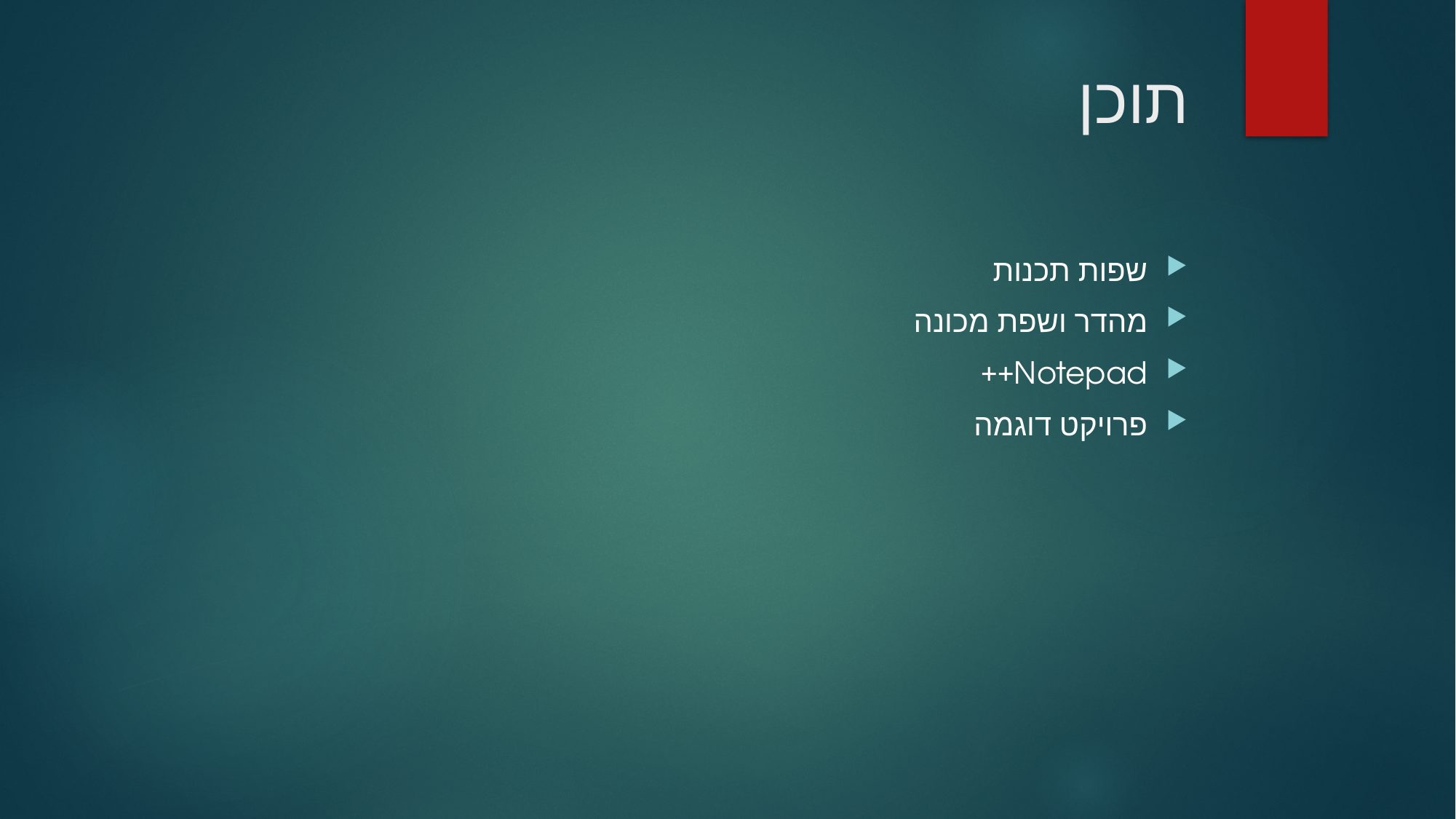

# תוכן
שפות תכנות
מהדר ושפת מכונה
Notepad++
פרויקט דוגמה